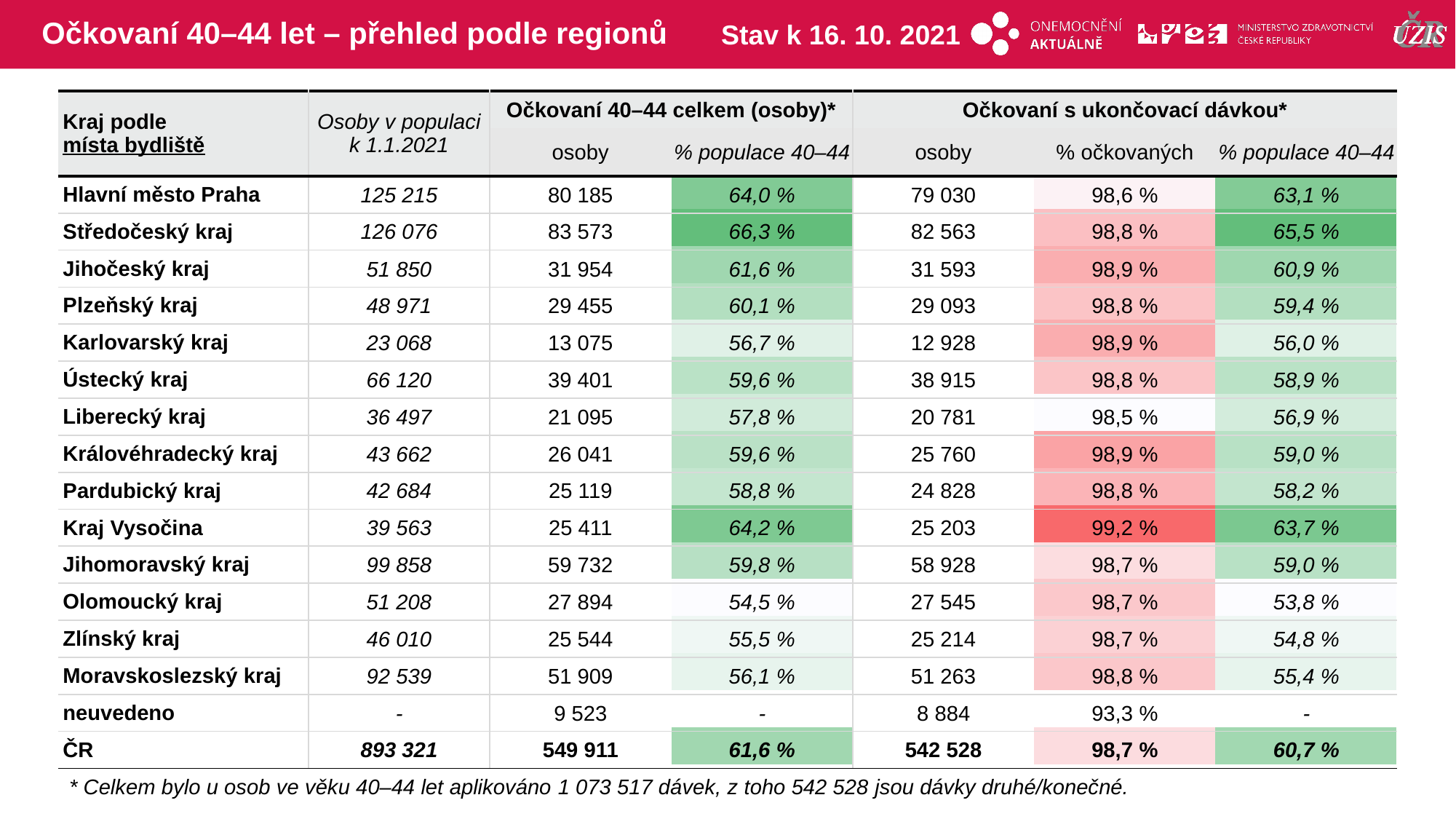

# Očkovaní 40–44 let – přehled podle regionů
Stav k 16. 10. 2021
| Kraj podle místa bydliště | Osoby v populaci k 1.1.2021 | Očkovaní 40–44 celkem (osoby)\* |  | Očkovaní s ukončovací dávkou\* |  |  |
| --- | --- | --- | --- | --- | --- | --- |
|  |  | osoby | % populace 40–44 | osoby | % očkovaných | % populace 40–44 |
| Hlavní město Praha | 125 215 | 80 185 | 64,0 % | 79 030 | 98,6 % | 63,1 % |
| Středočeský kraj | 126 076 | 83 573 | 66,3 % | 82 563 | 98,8 % | 65,5 % |
| Jihočeský kraj | 51 850 | 31 954 | 61,6 % | 31 593 | 98,9 % | 60,9 % |
| Plzeňský kraj | 48 971 | 29 455 | 60,1 % | 29 093 | 98,8 % | 59,4 % |
| Karlovarský kraj | 23 068 | 13 075 | 56,7 % | 12 928 | 98,9 % | 56,0 % |
| Ústecký kraj | 66 120 | 39 401 | 59,6 % | 38 915 | 98,8 % | 58,9 % |
| Liberecký kraj | 36 497 | 21 095 | 57,8 % | 20 781 | 98,5 % | 56,9 % |
| Královéhradecký kraj | 43 662 | 26 041 | 59,6 % | 25 760 | 98,9 % | 59,0 % |
| Pardubický kraj | 42 684 | 25 119 | 58,8 % | 24 828 | 98,8 % | 58,2 % |
| Kraj Vysočina | 39 563 | 25 411 | 64,2 % | 25 203 | 99,2 % | 63,7 % |
| Jihomoravský kraj | 99 858 | 59 732 | 59,8 % | 58 928 | 98,7 % | 59,0 % |
| Olomoucký kraj | 51 208 | 27 894 | 54,5 % | 27 545 | 98,7 % | 53,8 % |
| Zlínský kraj | 46 010 | 25 544 | 55,5 % | 25 214 | 98,7 % | 54,8 % |
| Moravskoslezský kraj | 92 539 | 51 909 | 56,1 % | 51 263 | 98,8 % | 55,4 % |
| neuvedeno | - | 9 523 | - | 8 884 | 93,3 % | - |
| ČR | 893 321 | 549 911 | 61,6 % | 542 528 | 98,7 % | 60,7 % |
|  |  |  |  |  |  |
| --- | --- | --- | --- | --- | --- |
|  |  |  |  |  |  |
|  |  |  |  |  |  |
|  |  |  |  |  |  |
|  |  |  |  |  |  |
|  |  |  |  |  |  |
|  |  |  |  |  |  |
|  |  |  |  |  |  |
|  |  |  |  |  |  |
|  |  |  |  |  |  |
|  |  |  |  |  |  |
|  |  |  |  |  |  |
|  |  |  |  |  |  |
|  |  |  |  |  |  |
|  |  |  |  |  |  |
|  |  |  |  |  |  |
* Celkem bylo u osob ve věku 40–44 let aplikováno 1 073 517 dávek, z toho 542 528 jsou dávky druhé/konečné.